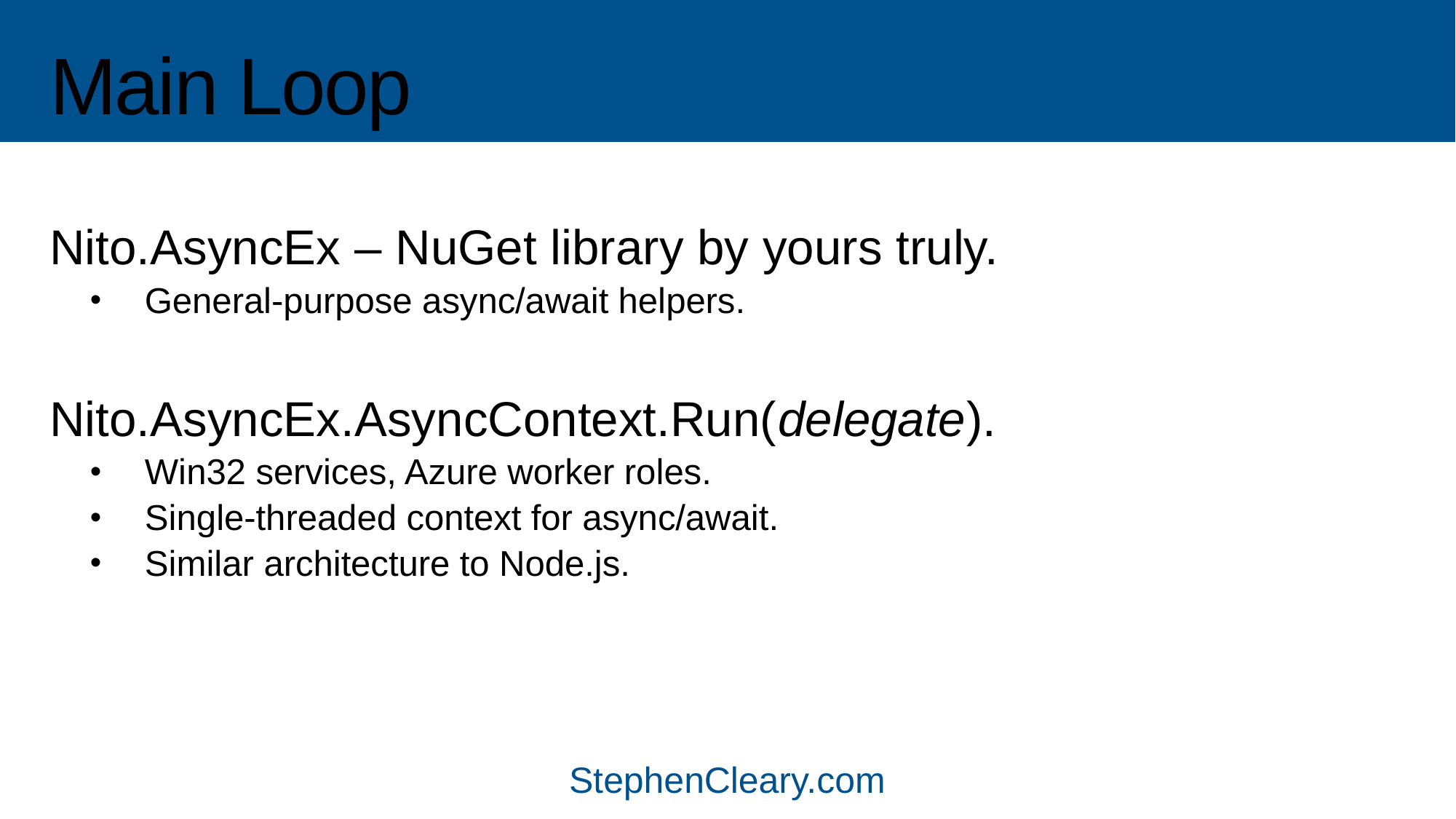

# Main Loop

Nito.AsyncEx – NuGet library by yours truly.
General-purpose async/await helpers.

Nito.AsyncEx.AsyncContext.Run(delegate).
Win32 services, Azure worker roles.
Single-threaded context for async/await.
Similar architecture to Node.js.